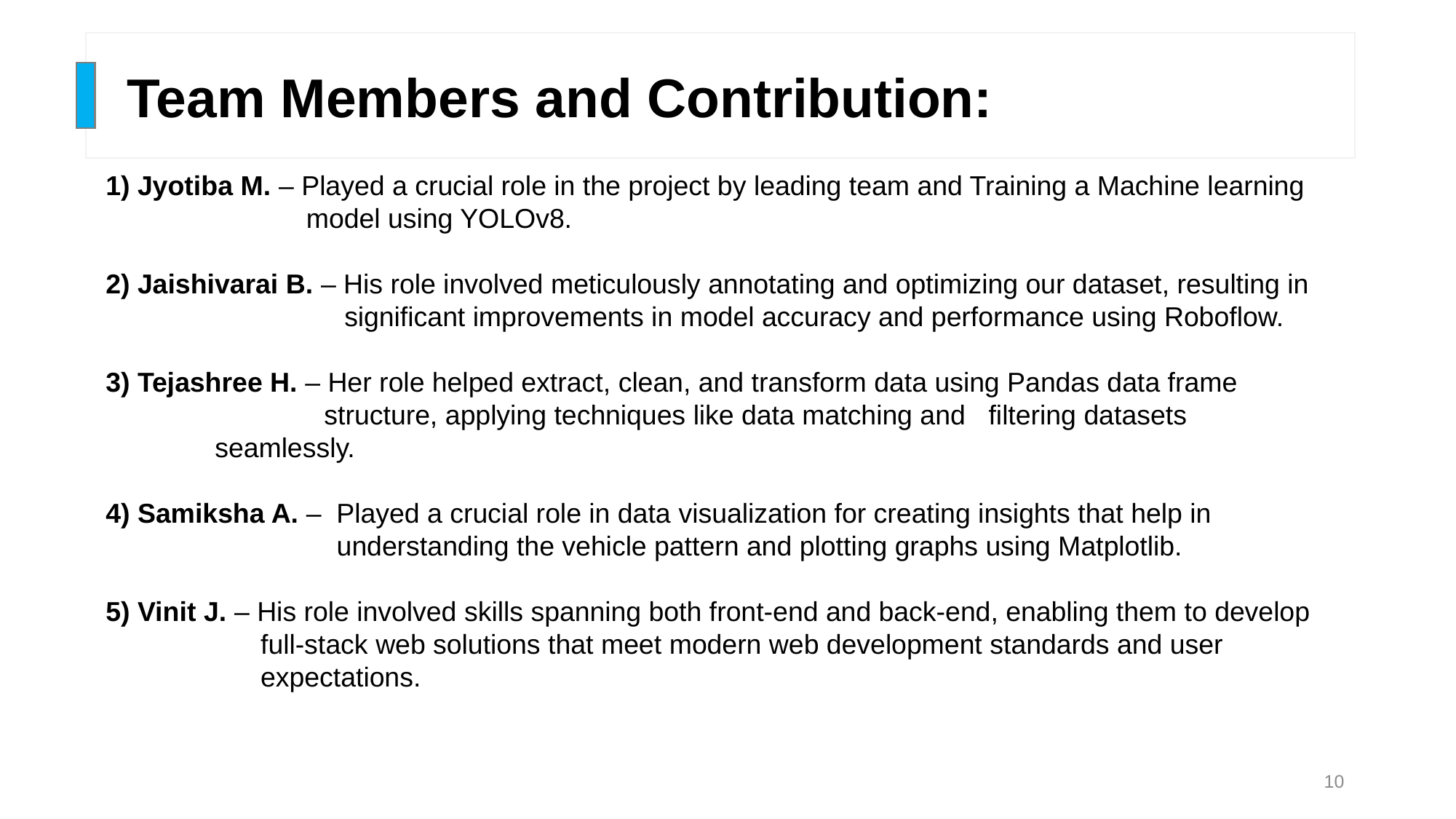

Team Members and Contribution:

1) Jyotiba M. – Played a crucial role in the project by leading team and Training a Machine learning 	            model using YOLOv8.

2) Jaishivarai B. – His role involved meticulously annotating and optimizing our dataset, resulting in 	                 significant improvements in model accuracy and performance using Roboflow.

3) Tejashree H. – Her role helped extract, clean, and transform data using Pandas data frame 			structure, applying techniques like data matching and   filtering datasets 			seamlessly.

4) Samiksha A. –  Played a crucial role in data visualization for creating insights that help in               	                understanding the vehicle pattern and plotting graphs using Matplotlib.

5) Vinit J. – His role involved skills spanning both front-end and back-end, enabling them to develop 	      full-stack web solutions that meet modern web development standards and user 		      expectations.

10